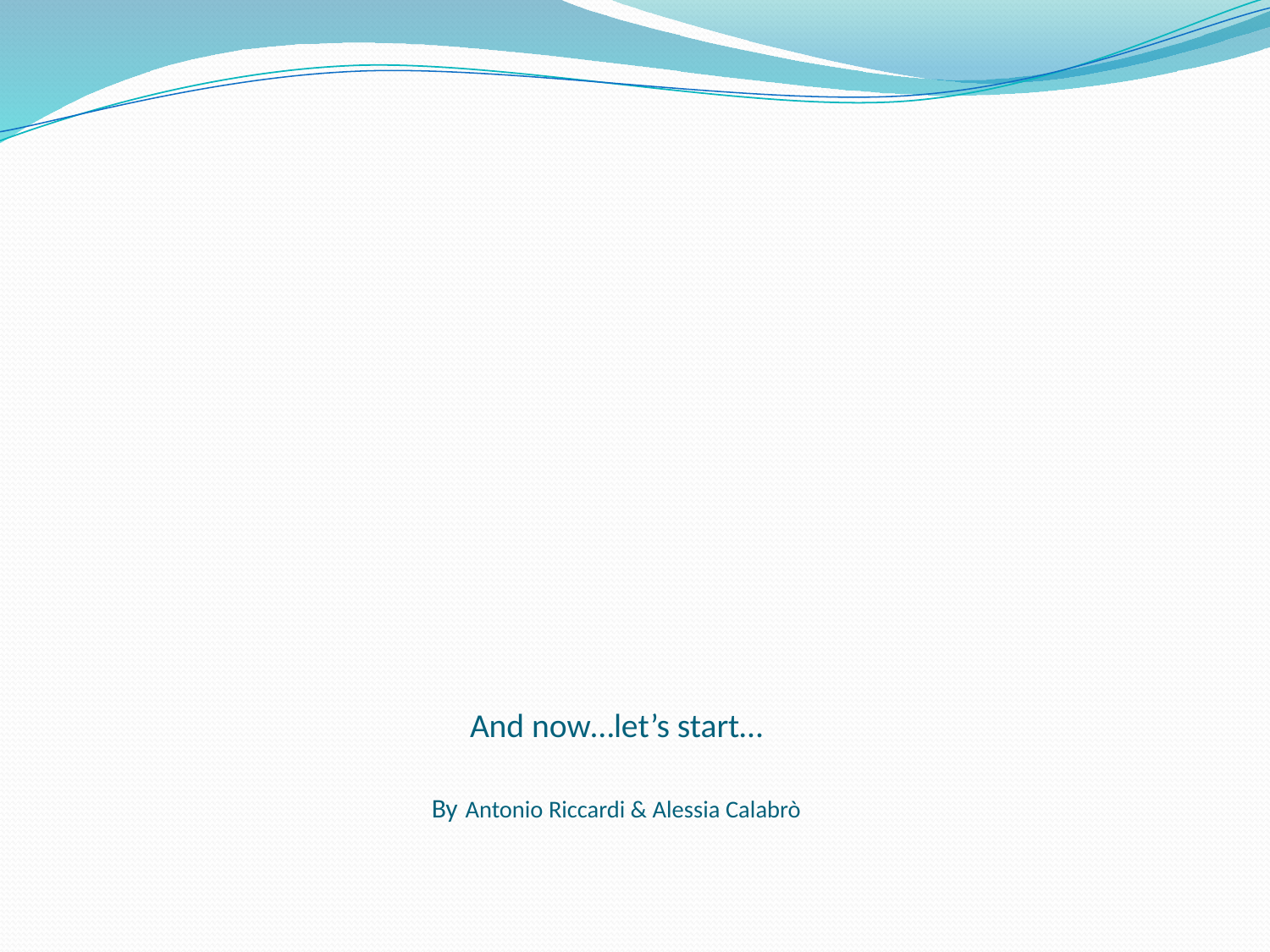

# And now…let’s start… By Antonio Riccardi & Alessia Calabrò